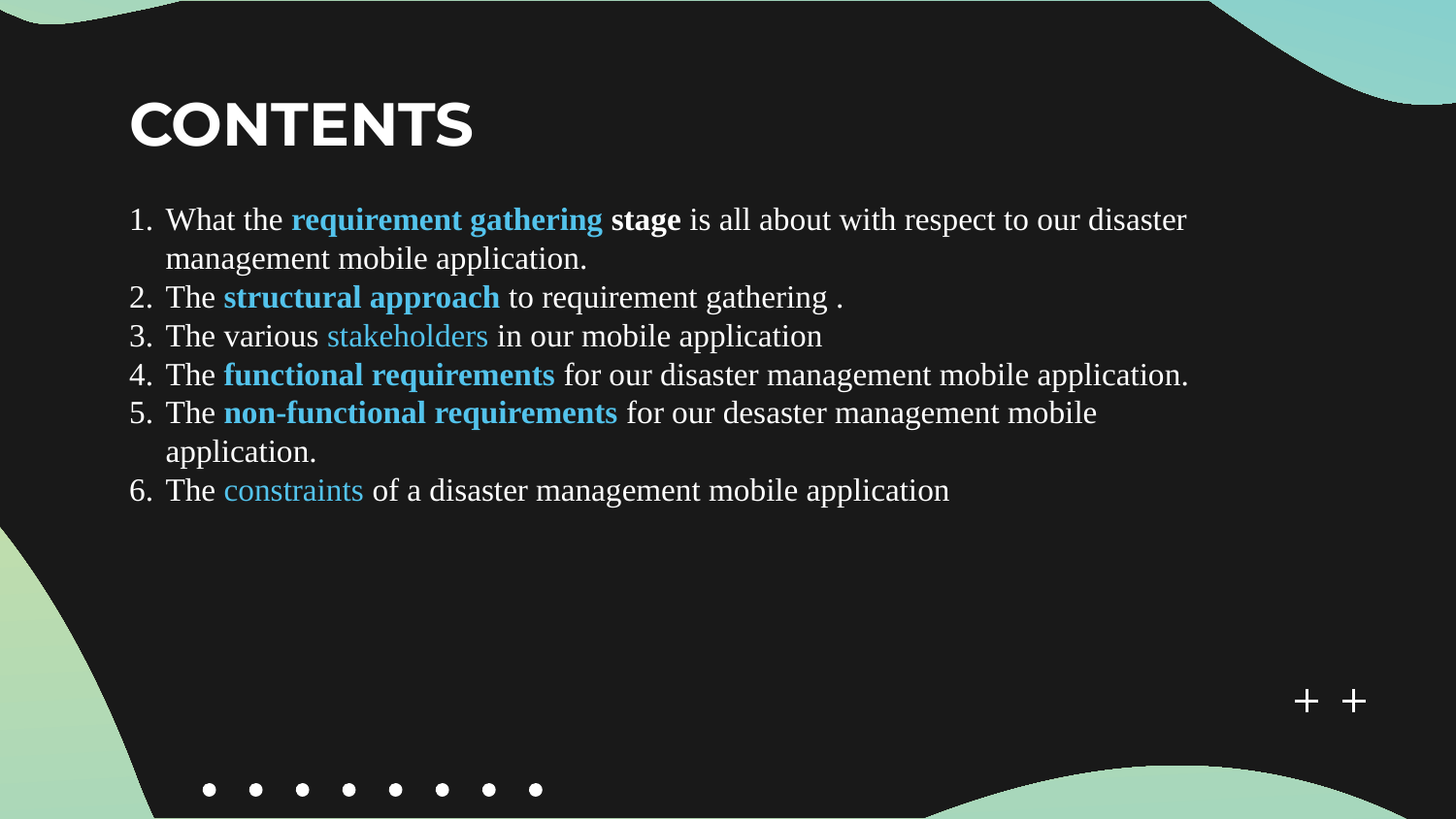

# CONTENTS
What the requirement gathering stage is all about with respect to our disaster management mobile application.
The structural approach to requirement gathering .
The various stakeholders in our mobile application
The functional requirements for our disaster management mobile application.
The non-functional requirements for our desaster management mobile application.
The constraints of a disaster management mobile application